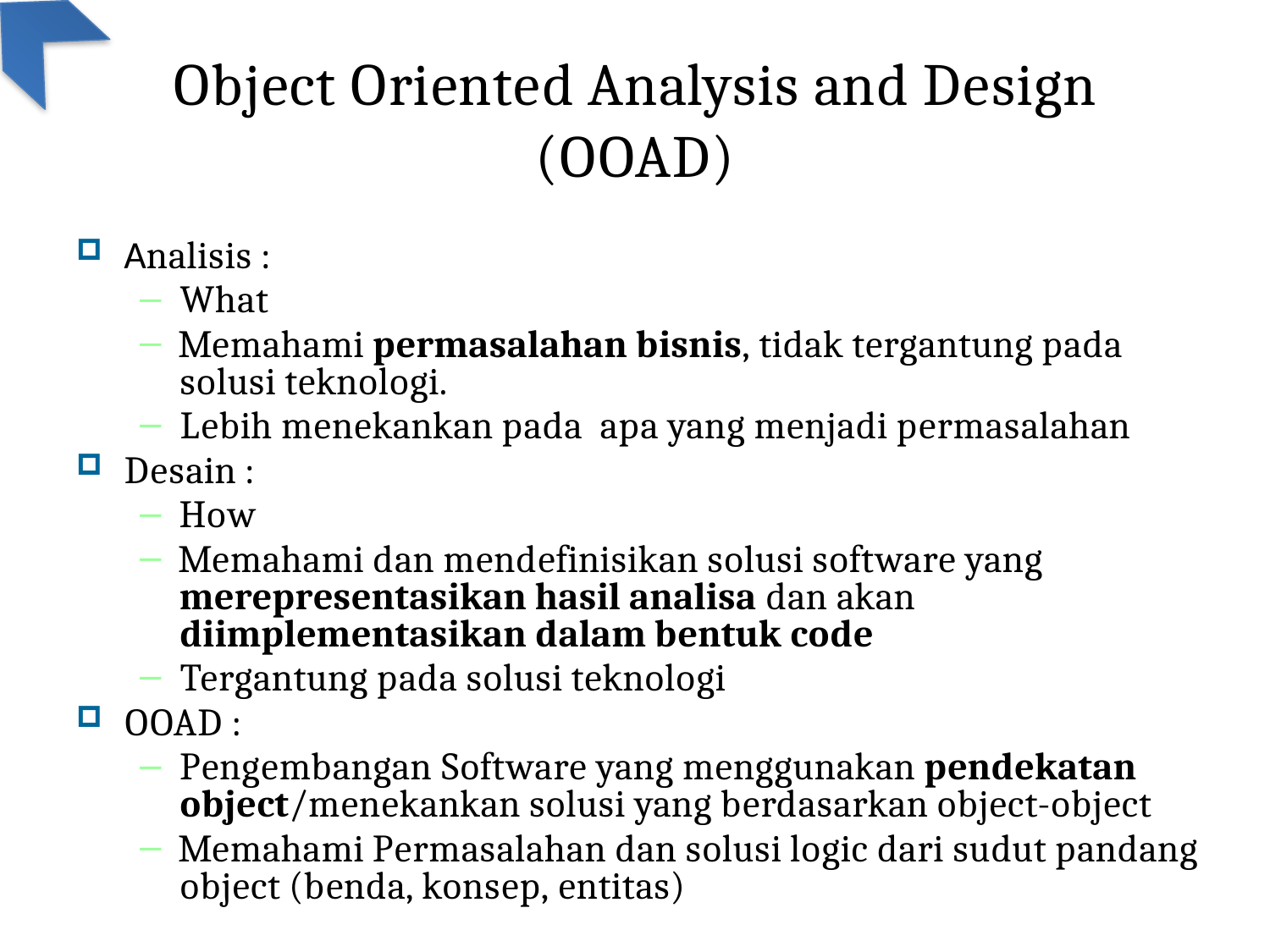

# Object Oriented Analysis and Design (OOAD)
Analisis :
What
Memahami permasalahan bisnis, tidak tergantung pada solusi teknologi.
Lebih menekankan pada  apa yang menjadi permasalahan
Desain :
How
Memahami dan mendefinisikan solusi software yang merepresentasikan hasil analisa dan akan diimplementasikan dalam bentuk code
Tergantung pada solusi teknologi
OOAD :
Pengembangan Software yang menggunakan pendekatan object/menekankan solusi yang berdasarkan object-object
Memahami Permasalahan dan solusi logic dari sudut pandang object (benda, konsep, entitas)